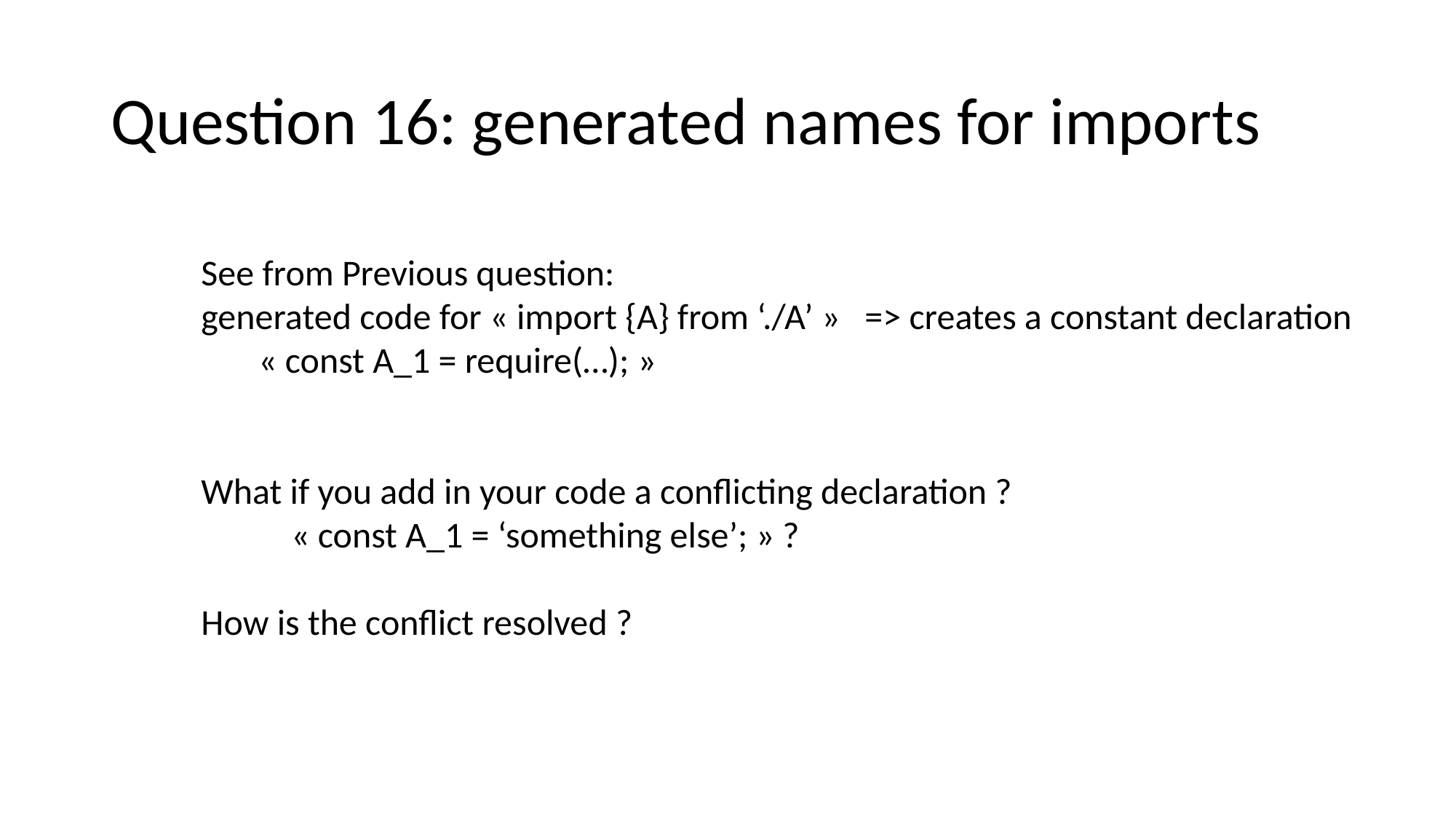

# Question 16: generated names for imports
See from Previous question:
generated code for « import {A} from ‘./A’ »   => creates a constant declaration
       « const A_1 = require(…); »

What if you add in your code a conflicting declaration ?
           « const A_1 = ‘something else’; » ?

How is the conflict resolved ?